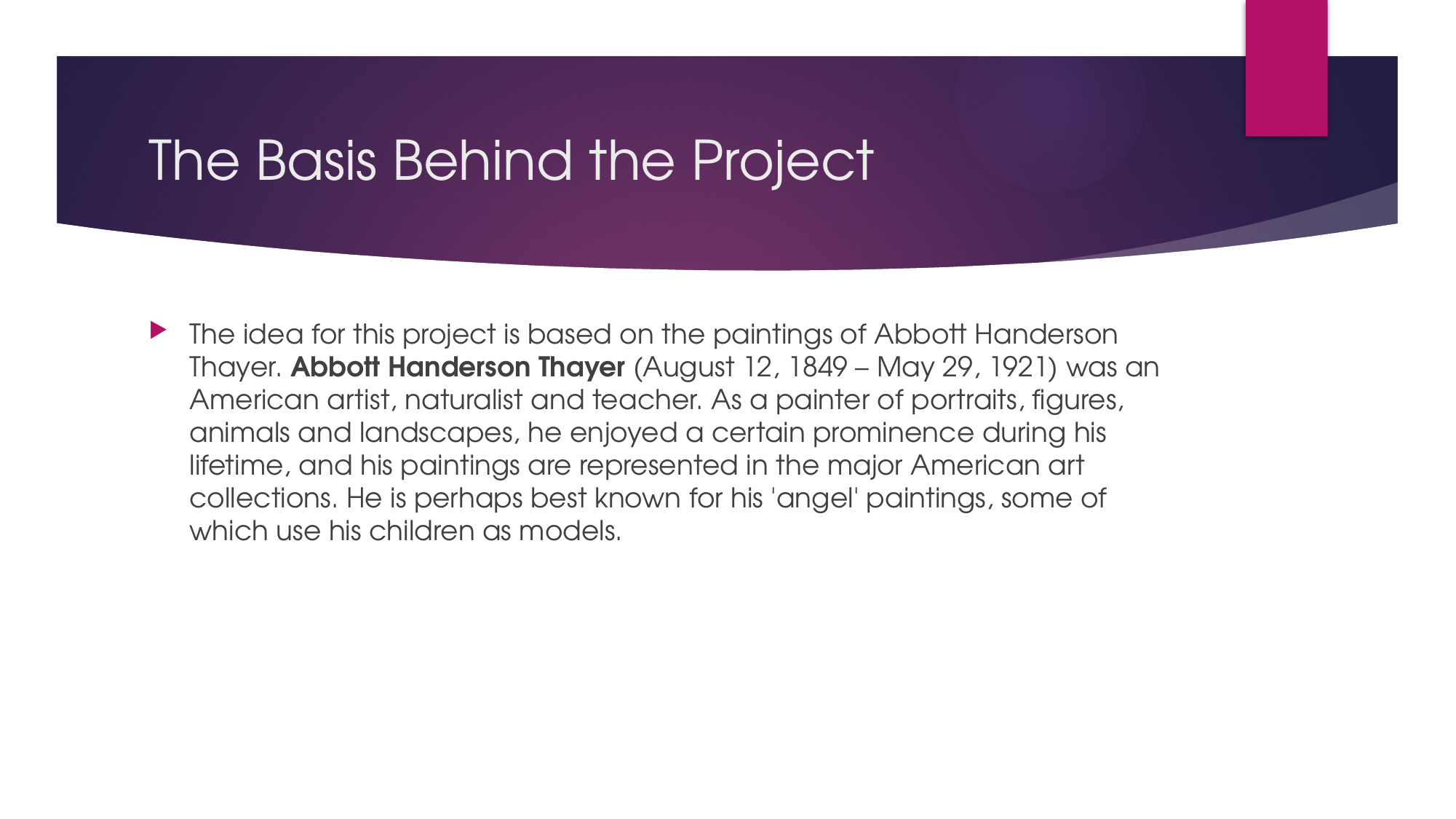

# The Basis Behind the Project
The idea for this project is based on the paintings of Abbott Handerson Thayer. Abbott Handerson Thayer (August 12, 1849 – May 29, 1921) was an American artist, naturalist and teacher. As a painter of portraits, figures, animals and landscapes, he enjoyed a certain prominence during his lifetime, and his paintings are represented in the major American art collections. He is perhaps best known for his 'angel' paintings, some of which use his children as models.